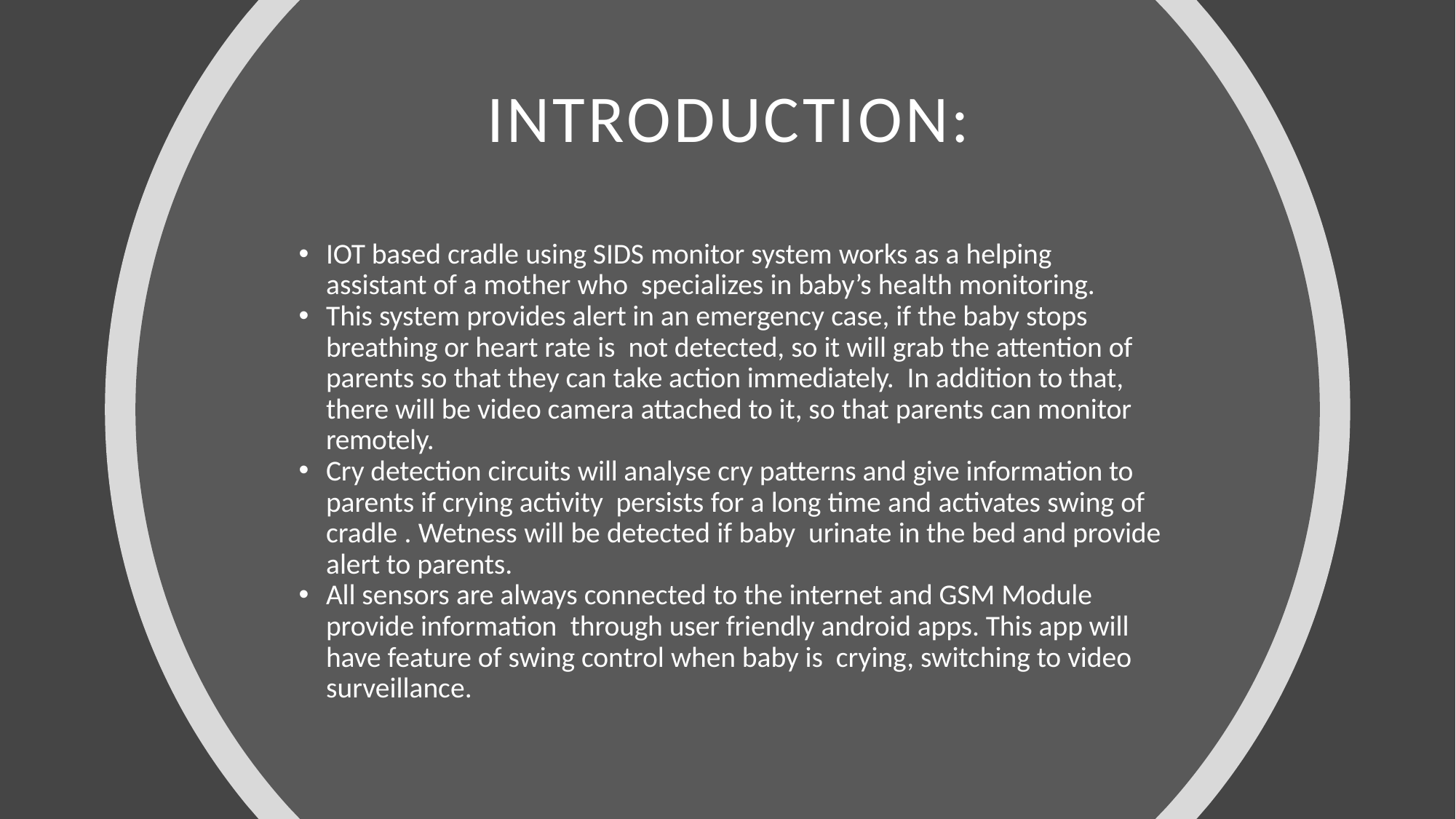

# INTRODUCTION:
IOT based cradle using SIDS monitor system works as a helping assistant of a mother who  specializes in baby’s health monitoring.
This system provides alert in an emergency case, if the baby stops breathing or heart rate is  not detected, so it will grab the attention of parents so that they can take action immediately.  In addition to that, there will be video camera attached to it, so that parents can monitor  remotely.
Cry detection circuits will analyse cry patterns and give information to parents if crying activity  persists for a long time and activates swing of cradle . Wetness will be detected if baby  urinate in the bed and provide alert to parents.
All sensors are always connected to the internet and GSM Module provide information  through user friendly android apps. This app will have feature of swing control when baby is  crying, switching to video surveillance.